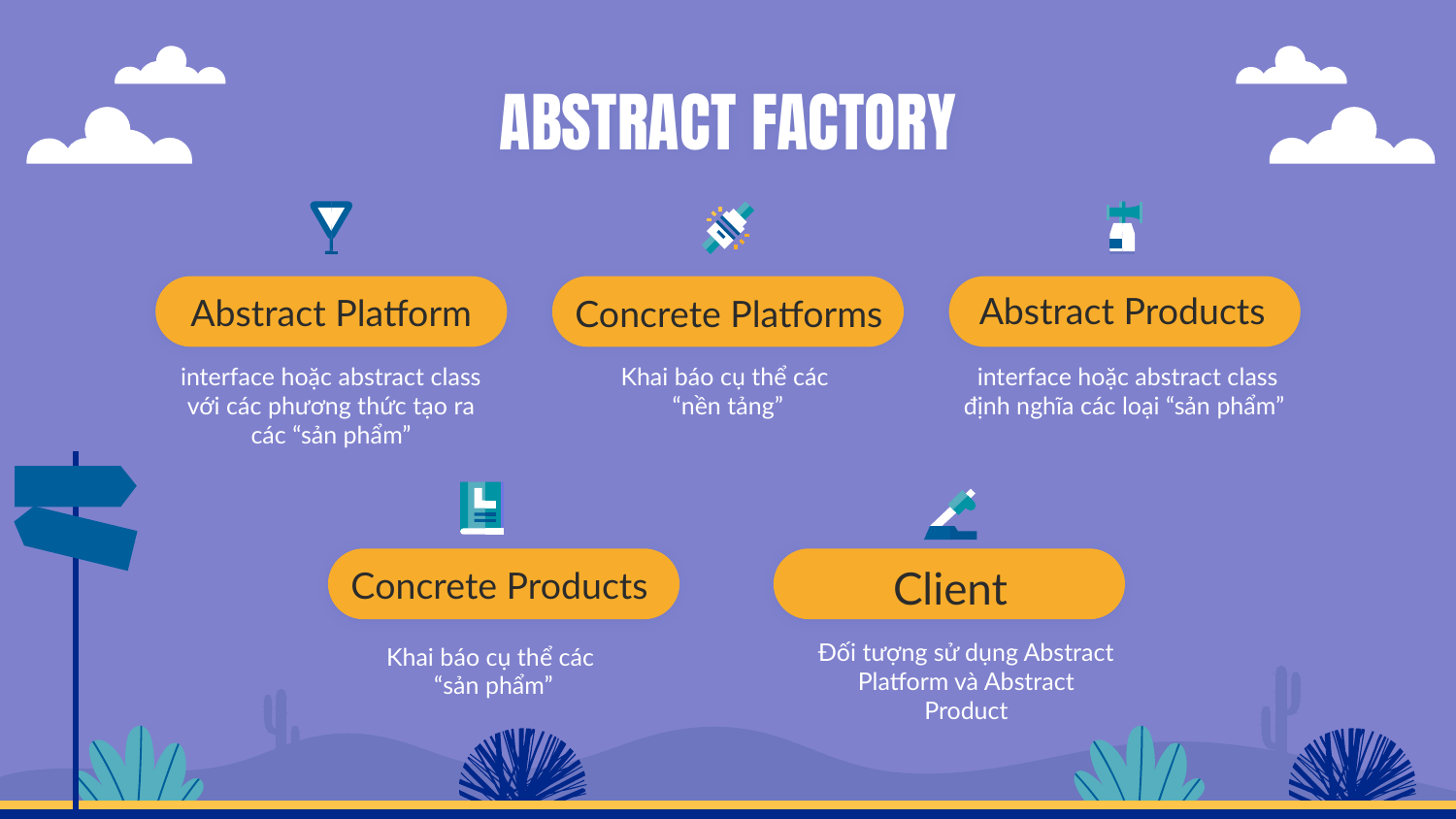

# ABSTRACT FACTORY

Abstract Products
Abstract Platform

Concrete Platforms
interface hoặc abstract class với các phương thức tạo ra các “sản phẩm”
Khai báo cụ thể các
“nền tảng”
 interface hoặc abstract class định nghĩa các loại “sản phẩm”

Client
Concrete Products

Đối tượng sử dụng Abstract Platform và Abstract Product
Khai báo cụ thể các
“sản phẩm”